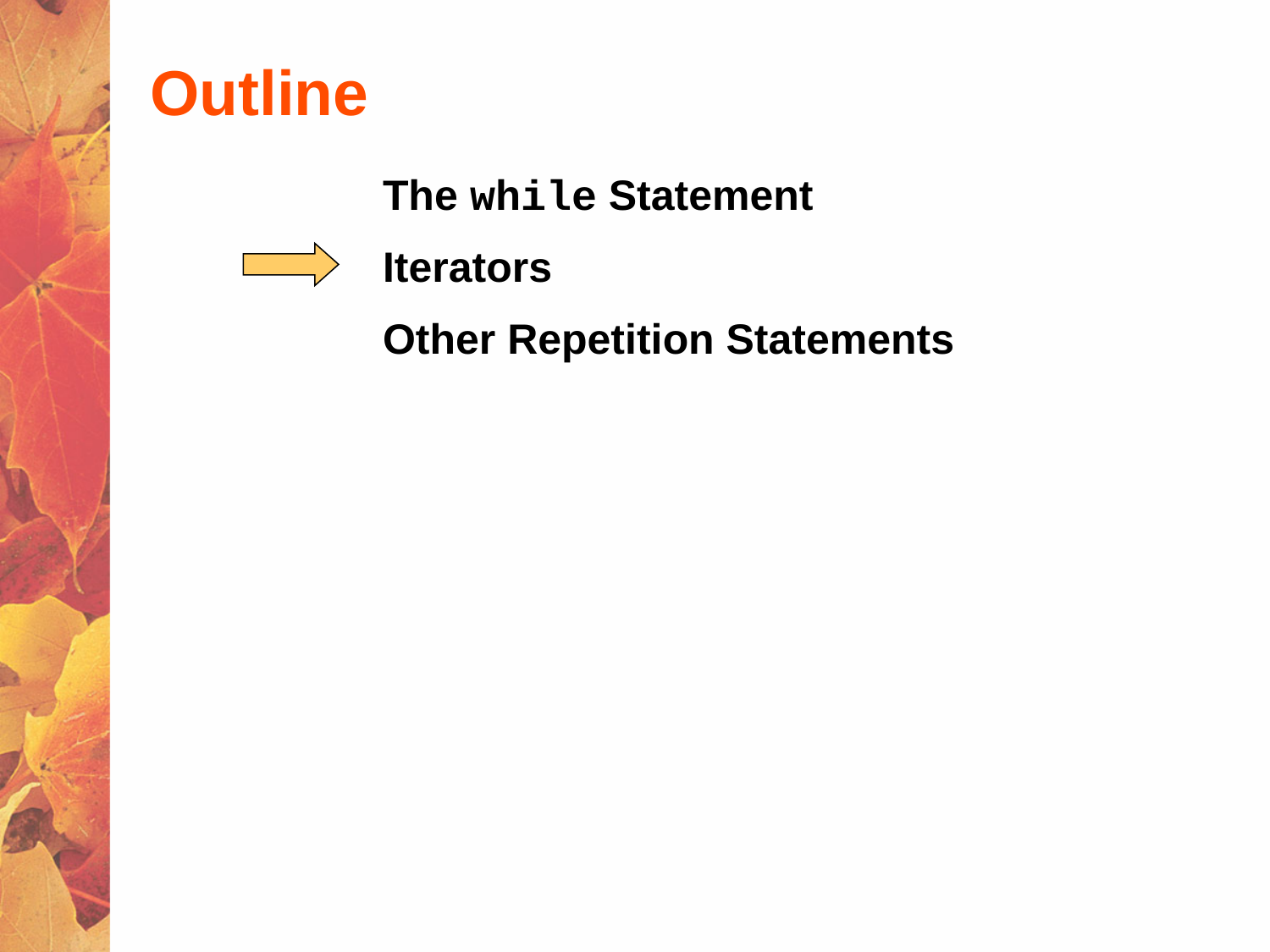

# Outline
The while Statement
Iterators
Other Repetition Statements